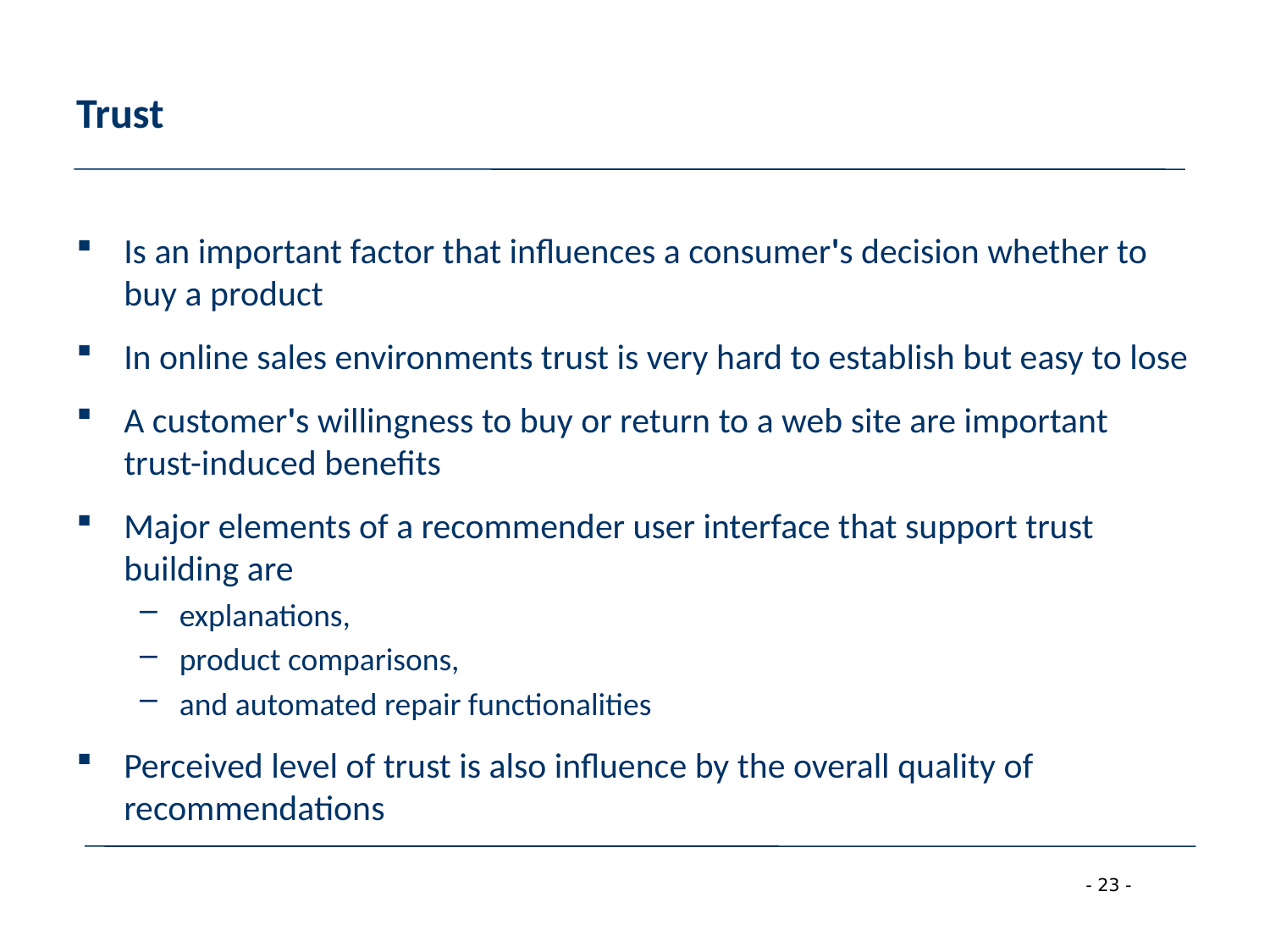

# Trust
Is an important factor that influences a consumer's decision whether to buy a product
In online sales environments trust is very hard to establish but easy to lose
A customer's willingness to buy or return to a web site are important trust-induced benefits
Major elements of a recommender user interface that support trust building are
explanations,
product comparisons,
and automated repair functionalities
Perceived level of trust is also influence by the overall quality of recommendations